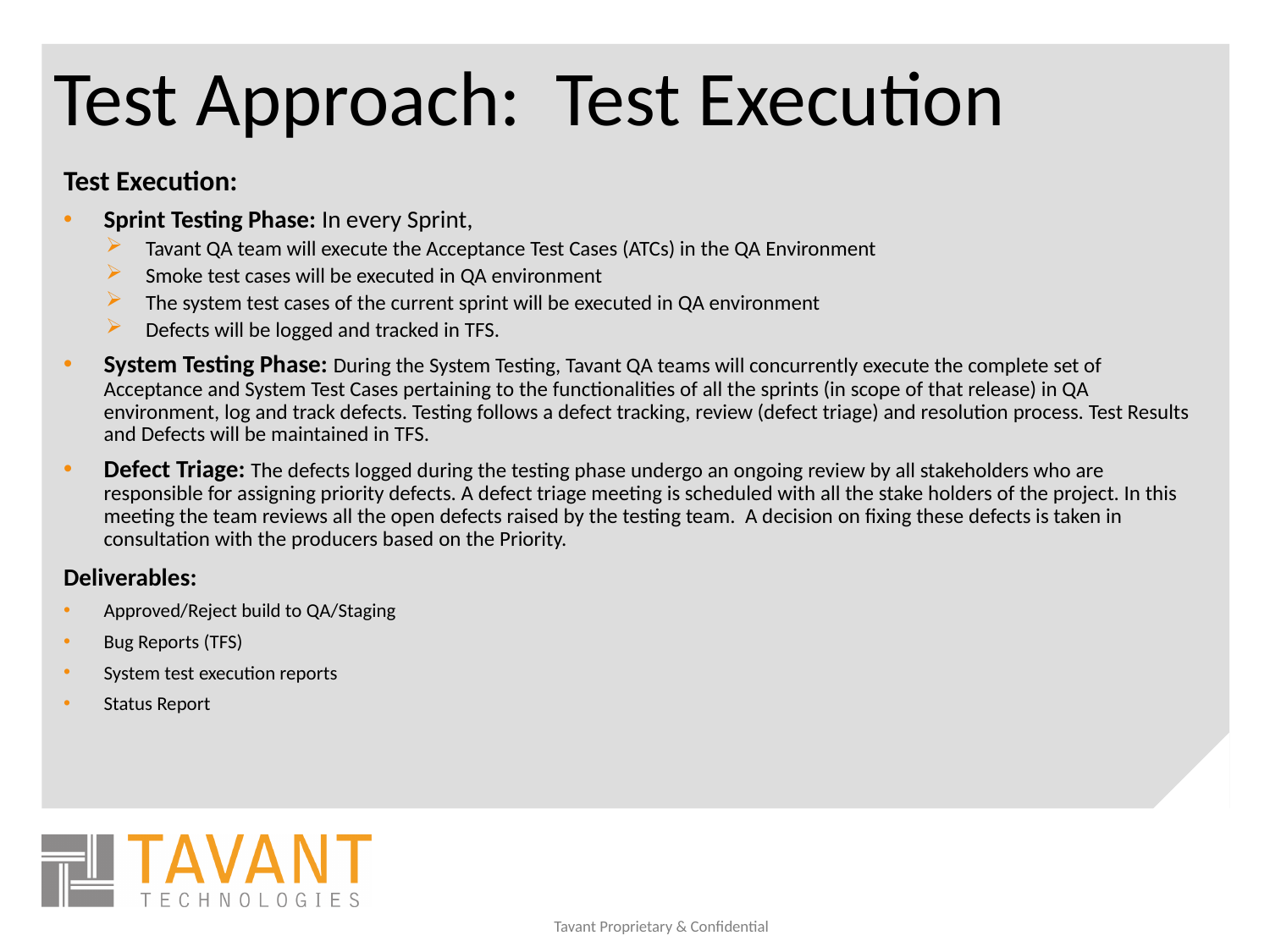

Test Approach:  Test Execution
Test Execution:
Sprint Testing Phase: In every Sprint,
Tavant QA team will execute the Acceptance Test Cases (ATCs) in the QA Environment
Smoke test cases will be executed in QA environment
The system test cases of the current sprint will be executed in QA environment
Defects will be logged and tracked in TFS.
System Testing Phase: During the System Testing, Tavant QA teams will concurrently execute the complete set of Acceptance and System Test Cases pertaining to the functionalities of all the sprints (in scope of that release) in QA environment, log and track defects. Testing follows a defect tracking, review (defect triage) and resolution process. Test Results and Defects will be maintained in TFS.
Defect Triage: The defects logged during the testing phase undergo an ongoing review by all stakeholders who are responsible for assigning priority defects. A defect triage meeting is scheduled with all the stake holders of the project. In this meeting the team reviews all the open defects raised by the testing team.  A decision on fixing these defects is taken in consultation with the producers based on the Priority.
Deliverables:
Approved/Reject build to QA/Staging
Bug Reports (TFS)
System test execution reports
Status Report